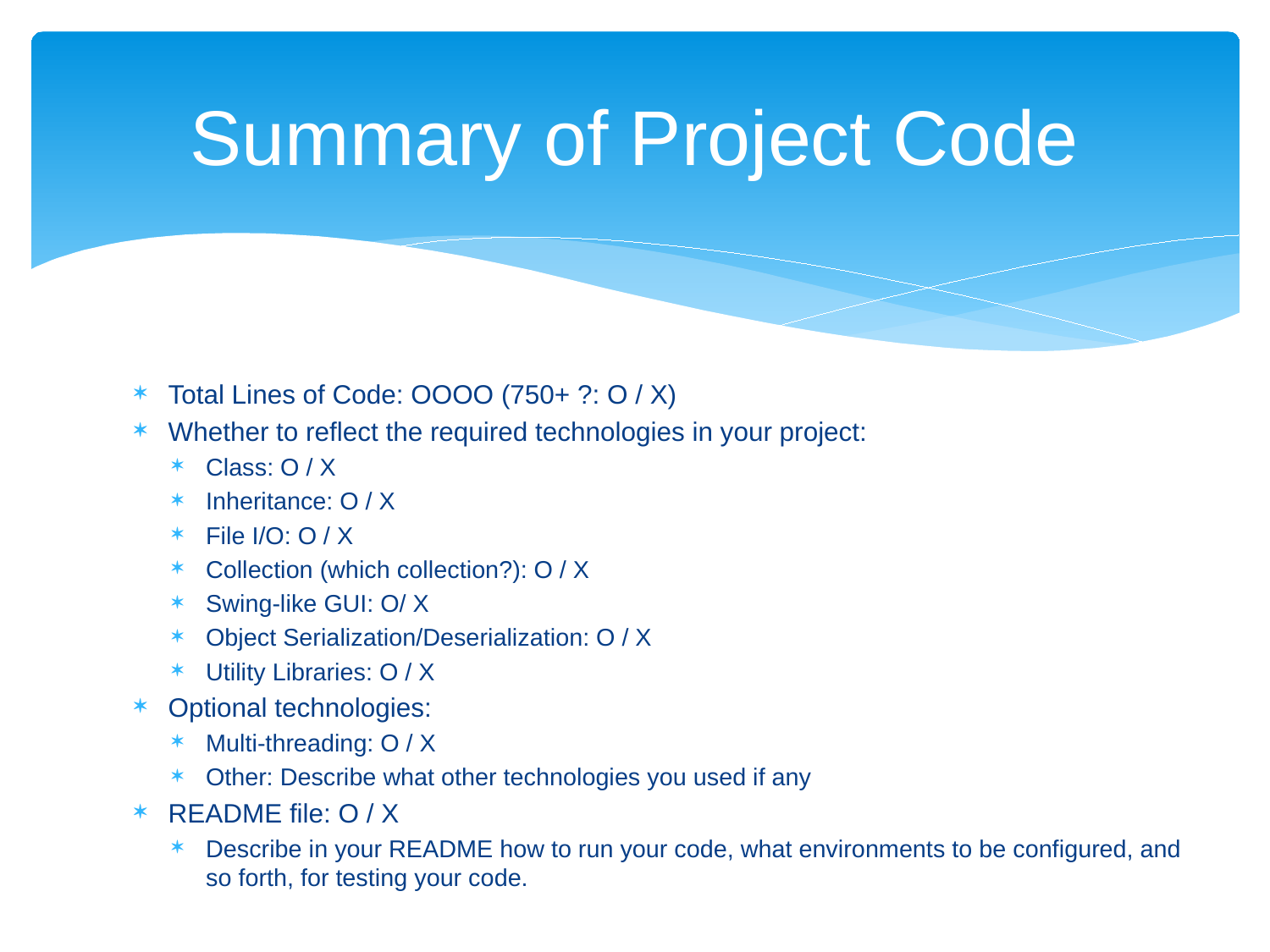

# Summary of Project Code
Total Lines of Code: OOOO (750+ ?: O / X)
Whether to reflect the required technologies in your project:
Class: O / X
Inheritance: O / X
File I/O: O / X
Collection (which collection?): O / X
Swing-like GUI: O/ X
Object Serialization/Deserialization: O / X
Utility Libraries: O / X
Optional technologies:
Multi-threading: O / X
Other: Describe what other technologies you used if any
README file: O / X
Describe in your README how to run your code, what environments to be configured, and so forth, for testing your code.